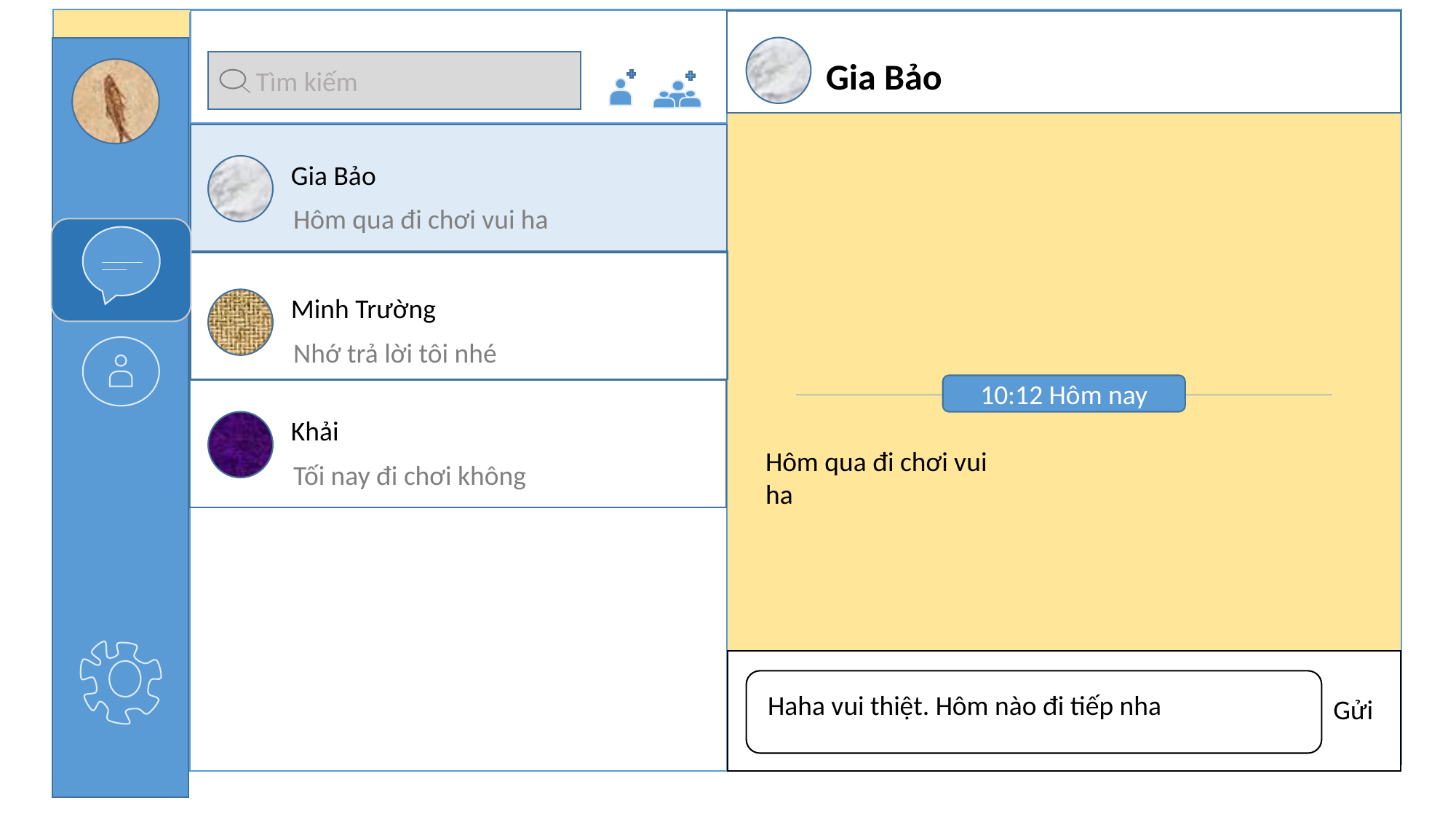

Gia Bảo
      Tìm kiếm

Gia Bảo

Hôm qua đi chơi vui ha

Minh Trường

Nhớ trả lời tôi nhé

10:12 Hôm nay

Khải

Tối nay đi chơi không
Hôm qua đi chơi vui ha

D
ĐĐD
Haha vui thiệt. Hôm nào đi tiếp nha
Gửi